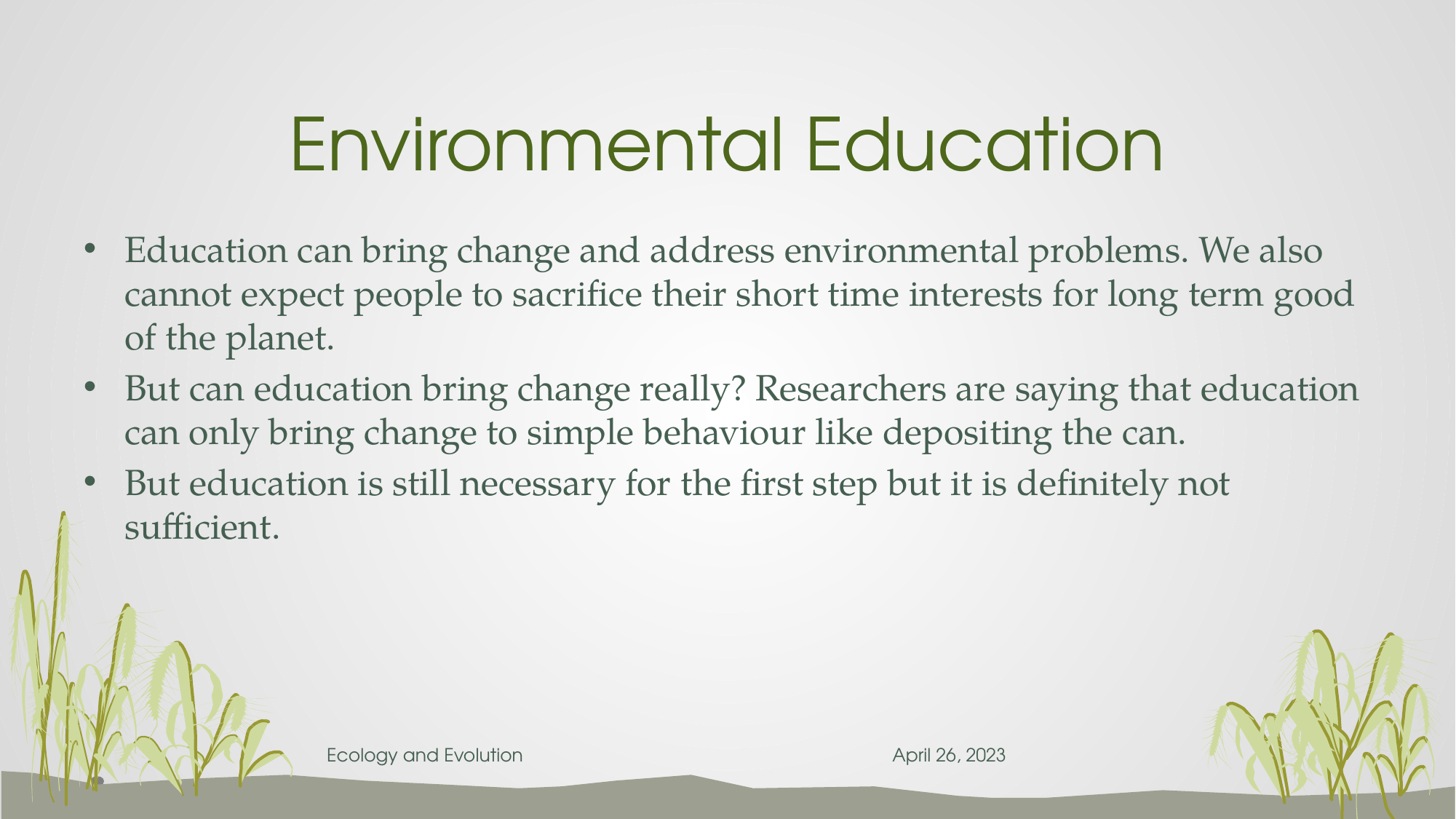

# Environmental Education
Education can bring change and address environmental problems. We also cannot expect people to sacrifice their short time interests for long term good of the planet.
But can education bring change really? Researchers are saying that education can only bring change to simple behaviour like depositing the can.
But education is still necessary for the first step but it is definitely not sufficient.
Ecology and Evolution
April 26, 2023